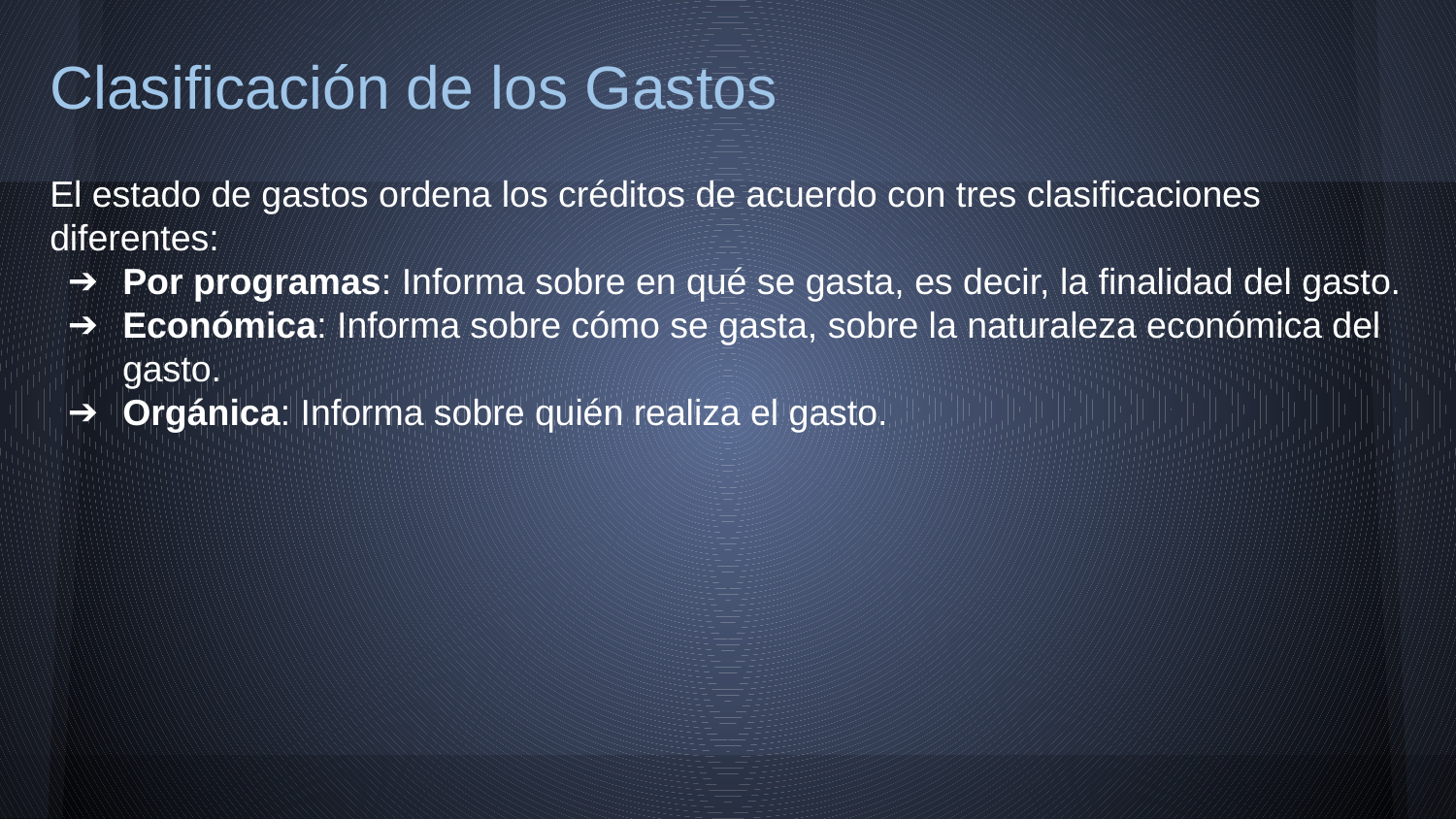

# Clasificación de los Gastos
El estado de gastos ordena los créditos de acuerdo con tres clasificaciones diferentes:
Por programas: Informa sobre en qué se gasta, es decir, la finalidad del gasto.
Económica: Informa sobre cómo se gasta, sobre la naturaleza económica del gasto.
Orgánica: Informa sobre quién realiza el gasto.